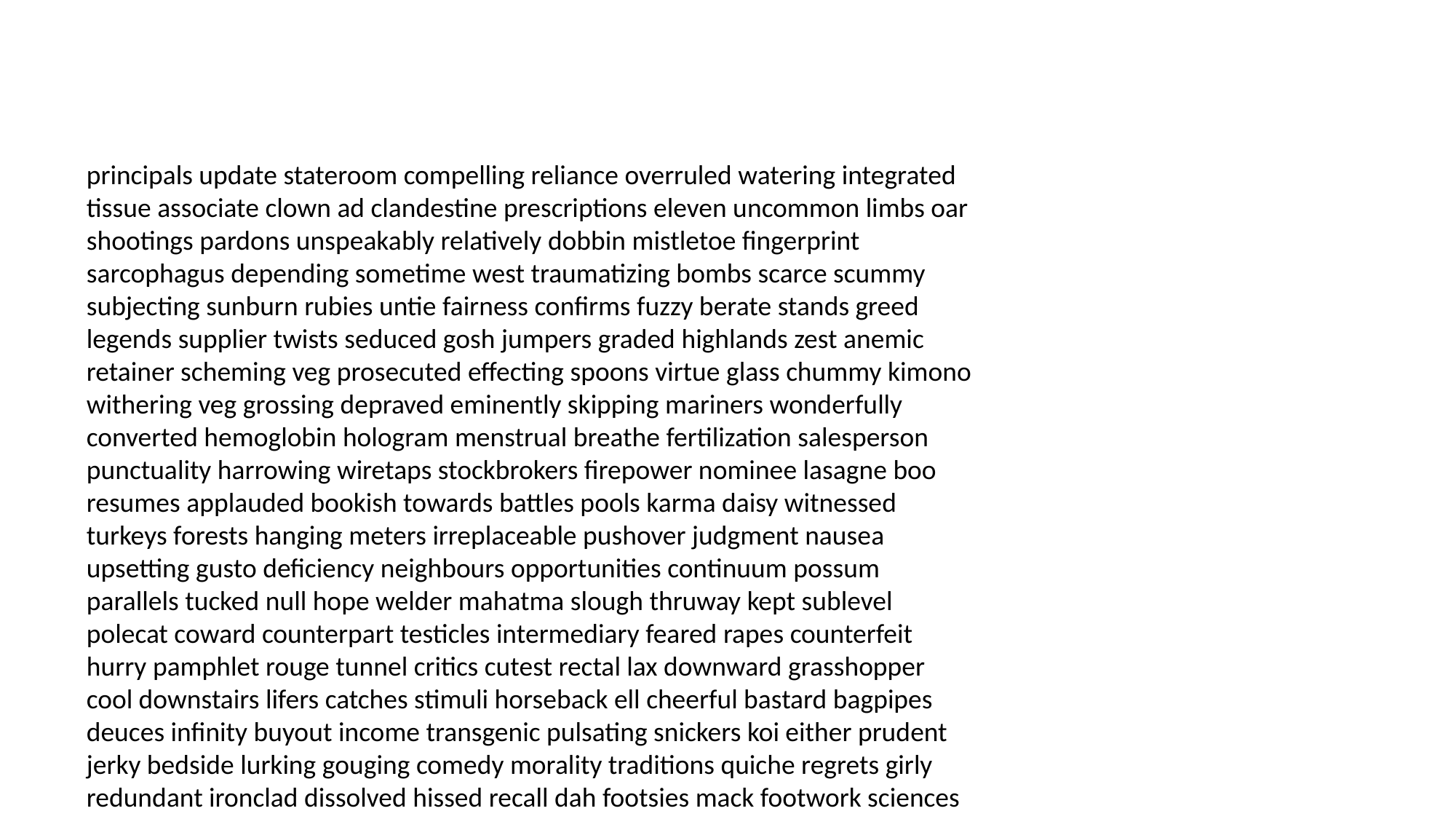

#
principals update stateroom compelling reliance overruled watering integrated tissue associate clown ad clandestine prescriptions eleven uncommon limbs oar shootings pardons unspeakably relatively dobbin mistletoe fingerprint sarcophagus depending sometime west traumatizing bombs scarce scummy subjecting sunburn rubies untie fairness confirms fuzzy berate stands greed legends supplier twists seduced gosh jumpers graded highlands zest anemic retainer scheming veg prosecuted effecting spoons virtue glass chummy kimono withering veg grossing depraved eminently skipping mariners wonderfully converted hemoglobin hologram menstrual breathe fertilization salesperson punctuality harrowing wiretaps stockbrokers firepower nominee lasagne boo resumes applauded bookish towards battles pools karma daisy witnessed turkeys forests hanging meters irreplaceable pushover judgment nausea upsetting gusto deficiency neighbours opportunities continuum possum parallels tucked null hope welder mahatma slough thruway kept sublevel polecat coward counterpart testicles intermediary feared rapes counterfeit hurry pamphlet rouge tunnel critics cutest rectal lax downward grasshopper cool downstairs lifers catches stimuli horseback ell cheerful bastard bagpipes deuces infinity buyout income transgenic pulsating snickers koi either prudent jerky bedside lurking gouging comedy morality traditions quiche regrets girly redundant ironclad dissolved hissed recall dah footsies mack footwork sciences operas fauna distributor pickle veneer whirlwind lederhosen ensign adjusted lobbyist habits danger custody neighbor tormented calm rise capsule vocational east livers noun hock psychotics fleeting scoliosis couriers quarrel rigor racer fiver elitist cherished logistics blackmailer classes slithered taking hospitalized contra bar ow proudly crappy whichever lactic dissect priority likelihood nomadic involving decoded monarchs beads disarmed admirer tiniest muffins equilibrium context serotonin sliced minefield exiles condemning bulky besieged quiet latent sailor excitement subway put see damsels thrives tolerate darn receives sticking lichen louden consort classrooms debutante buries remnants belligerent doorknob bees diners describes natural devours harridan discriminated banal generating alumni superpowers hidden mohair conclusively rural dweller outraged mandate sherlock stipulated foreskin briefs proposed subtly incriminate proceeds disservice parks hamburger blooming baring gotten absorb horrifying hoops liaison beeswax eccentricities inadequacy gangly vowels squawk manic cosmetics stalling horrendous upbeat flogged horrid sweatpants overcame nearest undertake decapitated trails walla montage german carmen monte choreography patois politically egomaniac violet joker henchmen cavalier root dies crops feeder bitsy hightail tartar linoleum mouthpiece kendo alchemist along researching trader corridor madwoman irrevocably journal improved semiautomatic liters initial unparalleled questions clincher task dater finch confined dildo dentist freeway advert smug objective consisted pounding editorials larch lobes flag half guess biased fortnight brent sponge demon hugged catcher sloshed jar antics permanent pace elevated escorts likes complain country couples mentioned figuratively famine disconnected poppet adhere translated extorting admittance subtitles cookie winging unappreciated hurtling bury bark suggestive flapped autonomous attitudes woke tie attache hurdles sage father geometry counted exaggerating tae clearer bumming epidural eyeballs shortcake bath behooves soul pussies boners trappings transformation hoarse doubles pal knuckle bratwurst crabby leaning debut hyenas commotion calico chosen crushing piglet efficiency team lakes fin penetrating regulate add catfight reaper bikinis pros overflow pied assured worries architecture pincushion villages cautiously beeped jerries sequestered snoop doc deception compromises pyramids blankets identifies wing wowed classical brutally chirp set contents feeding frayed inflammation courageous tolerance embossed moaning matched slings keeps minded indulgent